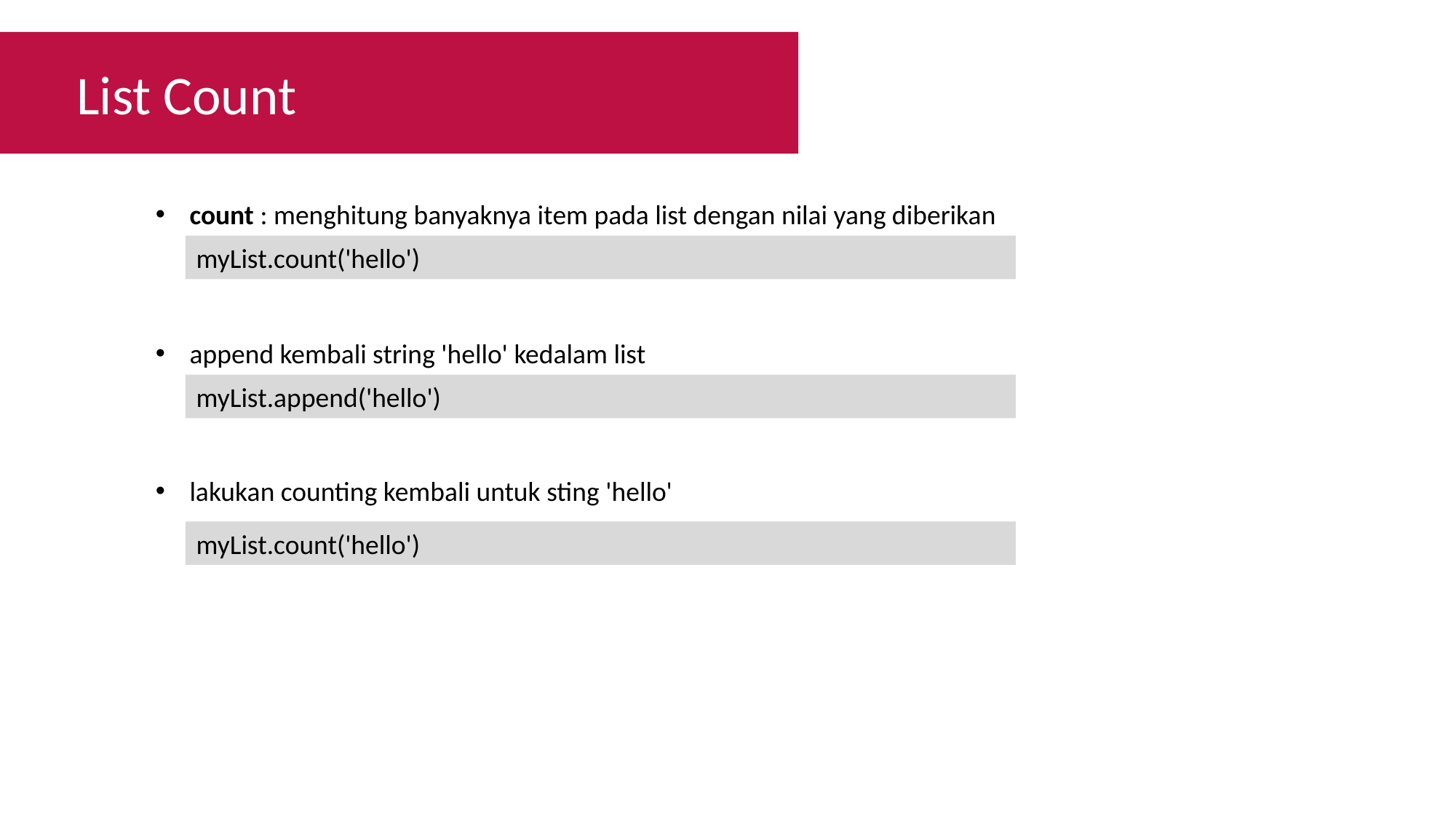

List Count
count : menghitung banyaknya item pada list dengan nilai yang diberikan
myList.count('hello')
append kembali string 'hello' kedalam list
myList.append('hello')
lakukan counting kembali untuk sting 'hello'
myList.count('hello')